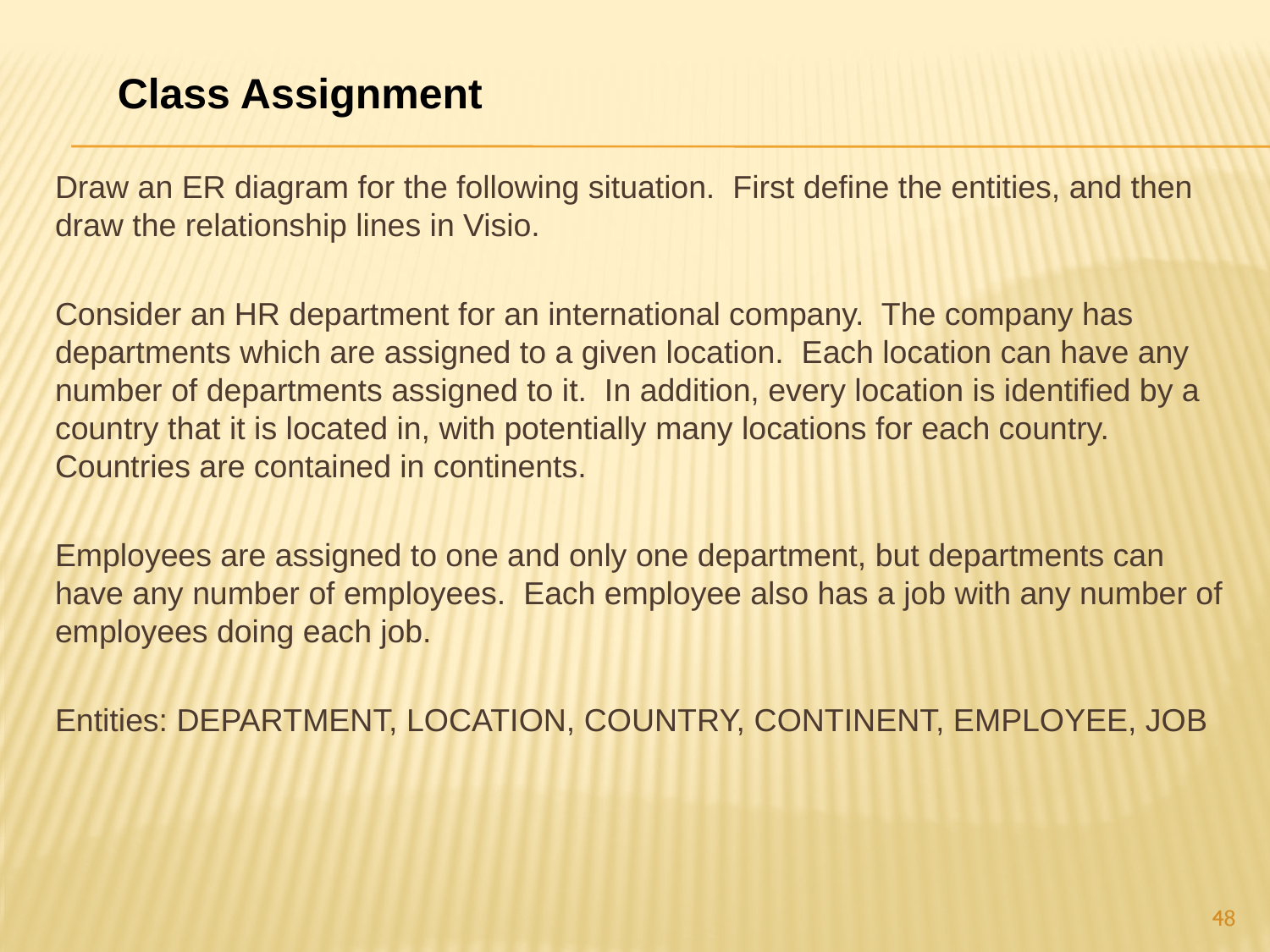

Class Assignment
Draw an ER diagram for the following situation.  First define the entities, and then draw the relationship lines in Visio.

Consider an HR department for an international company.  The company has departments which are assigned to a given location.  Each location can have any number of departments assigned to it.  In addition, every location is identified by a country that it is located in, with potentially many locations for each country.  Countries are contained in continents.

Employees are assigned to one and only one department, but departments can have any number of employees.  Each employee also has a job with any number of employees doing each job.

Entities: DEPARTMENT, LOCATION, COUNTRY, CONTINENT, EMPLOYEE, JOB
48